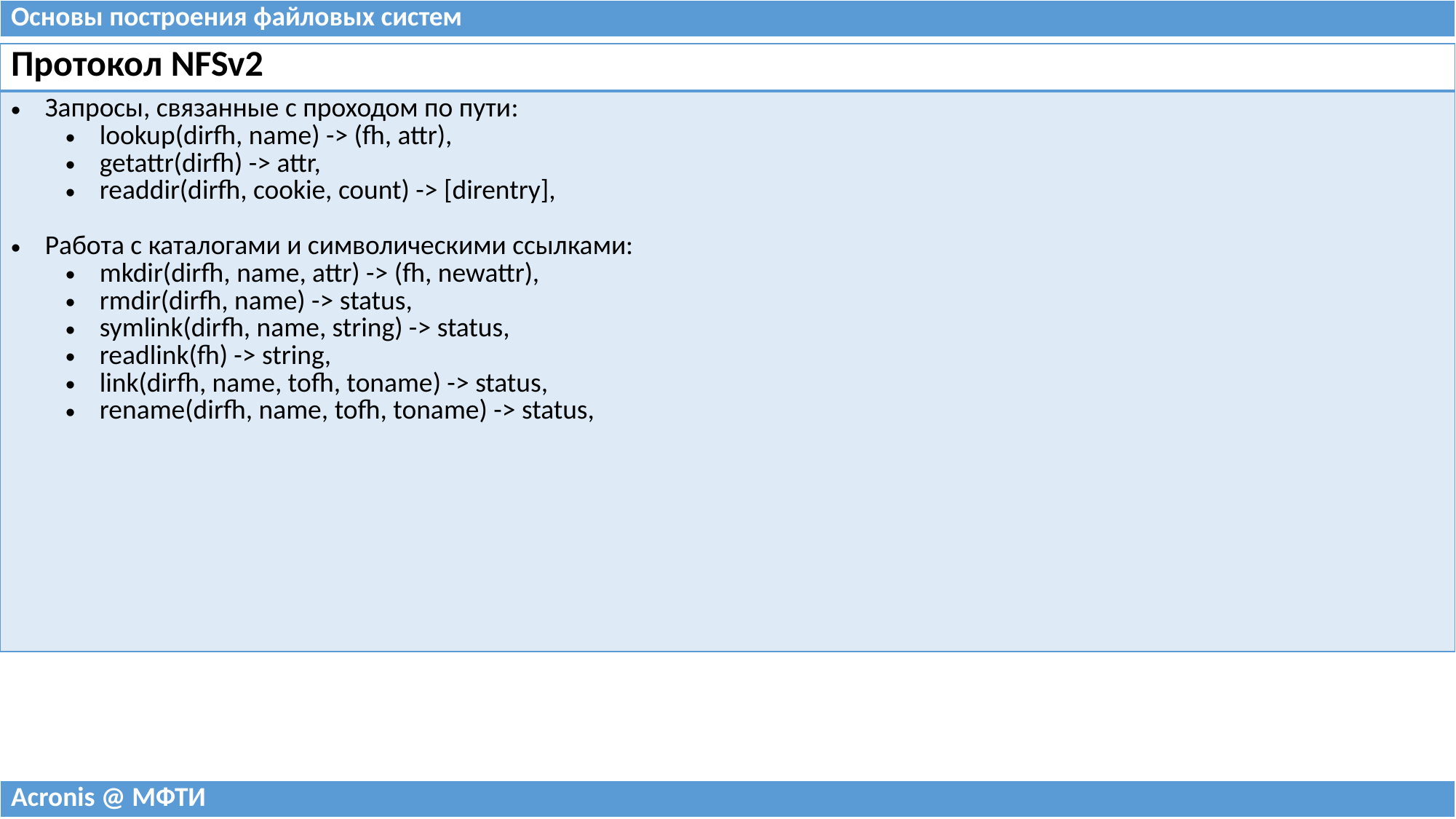

| Основы построения файловых систем |
| --- |
| Протокол NFSv2 |
| --- |
| Запросы, связанные с проходом по пути: lookup(dirfh, name) -> (fh, attr), getattr(dirfh) -> attr, readdir(dirfh, cookie, count) -> [direntry], Работа с каталогами и символическими ссылками: mkdir(dirfh, name, attr) -> (fh, newattr), rmdir(dirfh, name) -> status, symlink(dirfh, name, string) -> status, readlink(fh) -> string, link(dirfh, name, tofh, toname) -> status, rename(dirfh, name, tofh, toname) -> status, |
| Acronis @ МФТИ |
| --- |